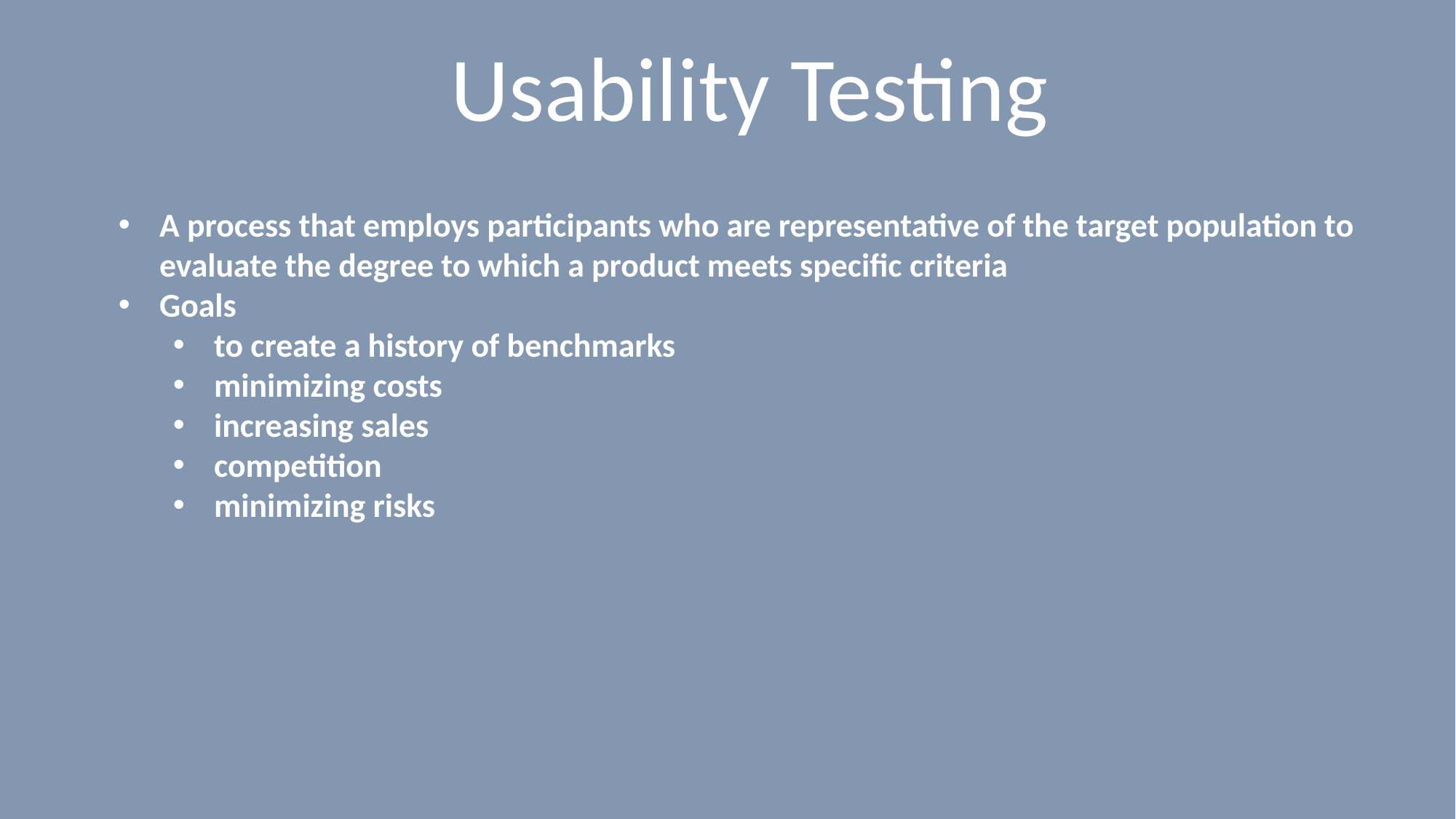

# Usability Testing
A process that employs participants who are representative of the target population to evaluate the degree to which a product meets specific criteria
Goals
to create a history of benchmarks
minimizing costs
increasing sales
competition
minimizing risks